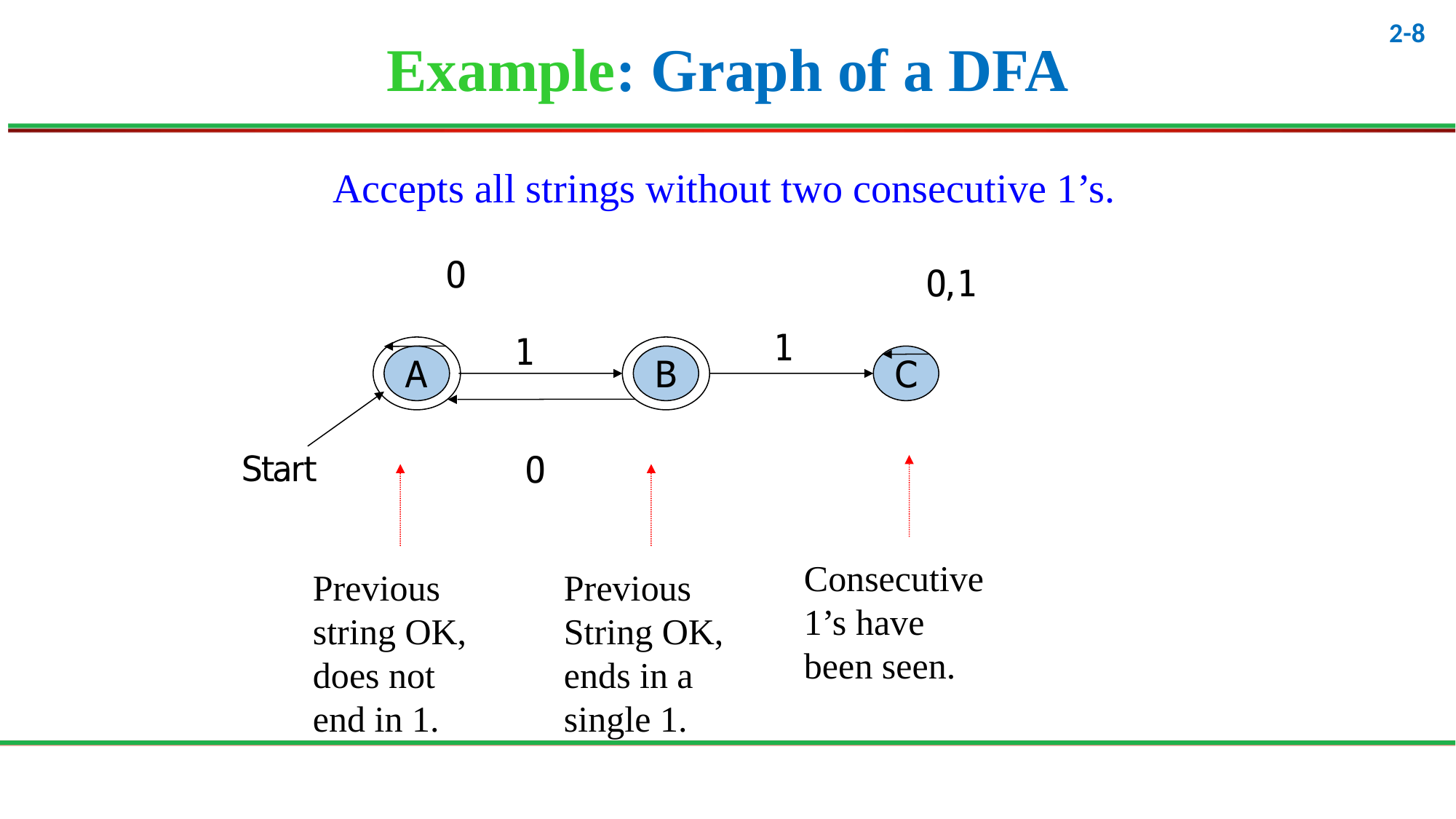

# Example: Graph of a DFA
Accepts all strings without two consecutive 1’s.
0
0,1
1

A
B
C

1
0
Start

Consecutive
1’s have
been seen.

Previous
string OK,
does not
end in 1.

Previous
String OK,
ends in a
single 1.